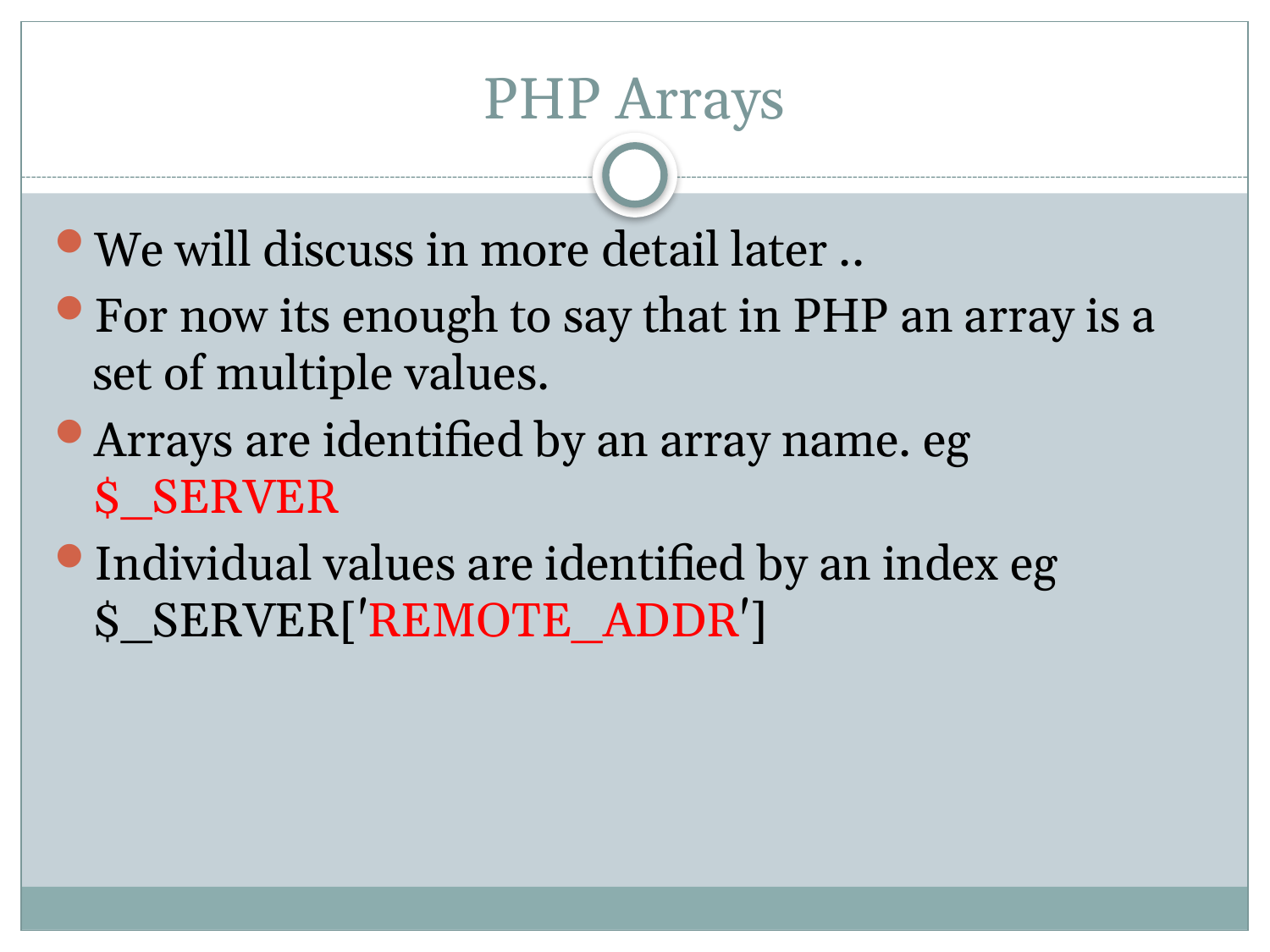

# PHP Arrays
We will discuss in more detail later ..
For now its enough to say that in PHP an array is a set of multiple values.
Arrays are identified by an array name. eg $_SERVER
Individual values are identified by an index eg $_SERVER['REMOTE_ADDR']